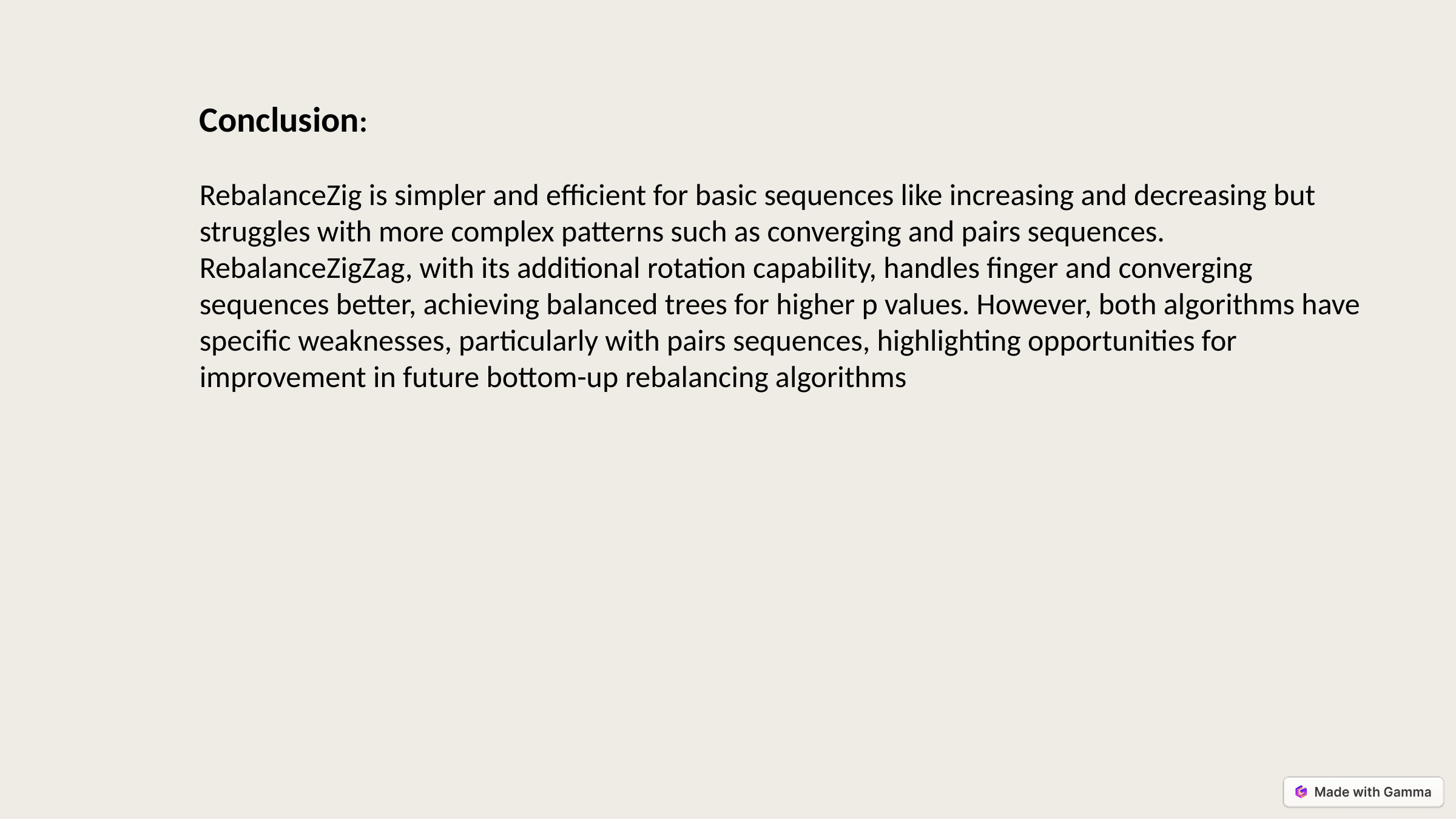

Conclusion:

RebalanceZig is simpler and efficient for basic sequences like increasing and decreasing but struggles with more complex patterns such as converging and pairs sequences. RebalanceZigZag, with its additional rotation capability, handles finger and converging sequences better, achieving balanced trees for higher p values. However, both algorithms have specific weaknesses, particularly with pairs sequences, highlighting opportunities for improvement in future bottom-up rebalancing algorithms